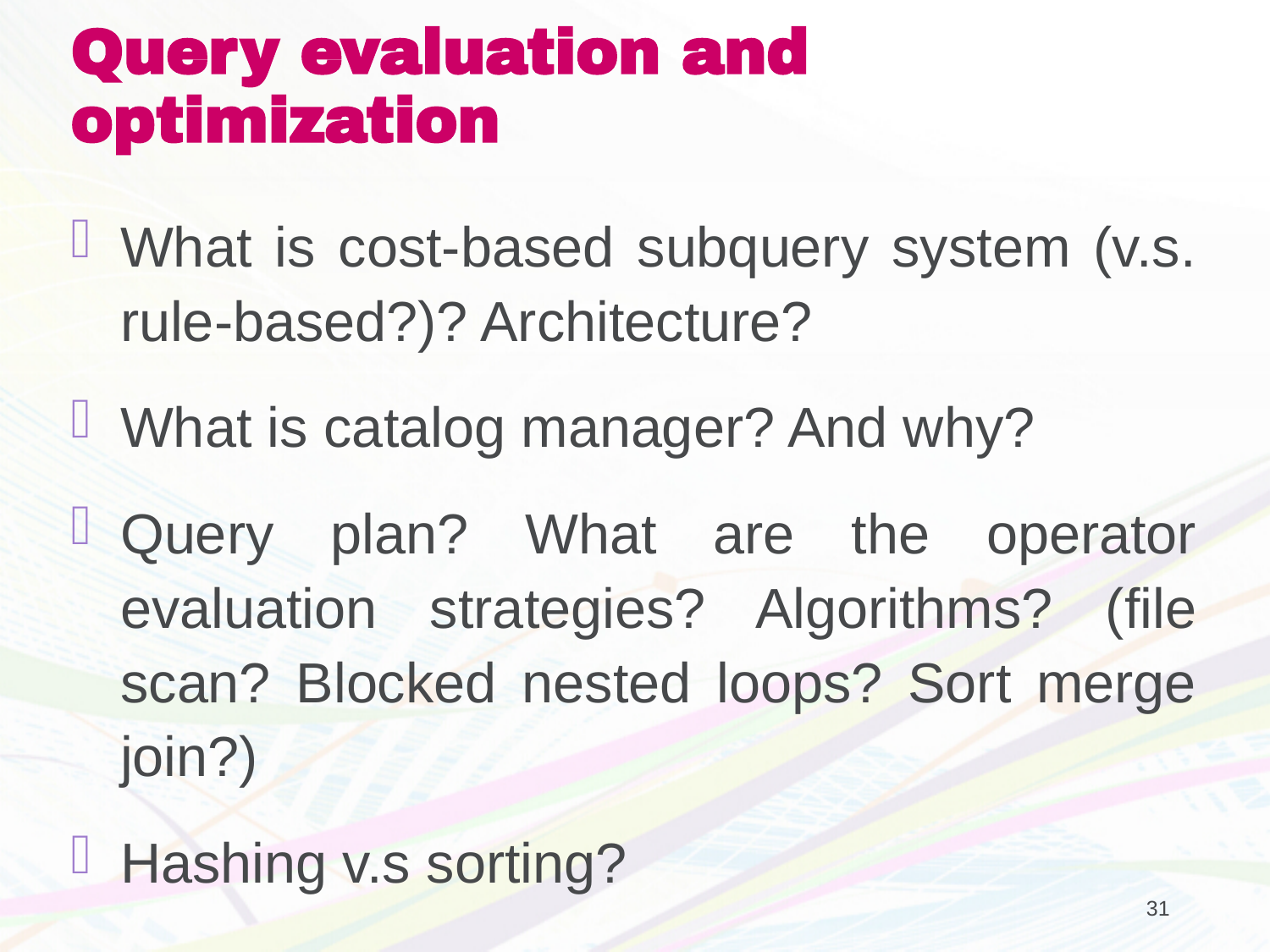

# Query evaluation and optimization
What is cost-based subquery system (v.s. rule-based?)? Architecture?
What is catalog manager? And why?
Query plan? What are the operator evaluation strategies? Algorithms? (file scan? Blocked nested loops? Sort merge join?)
Hashing v.s sorting?

31